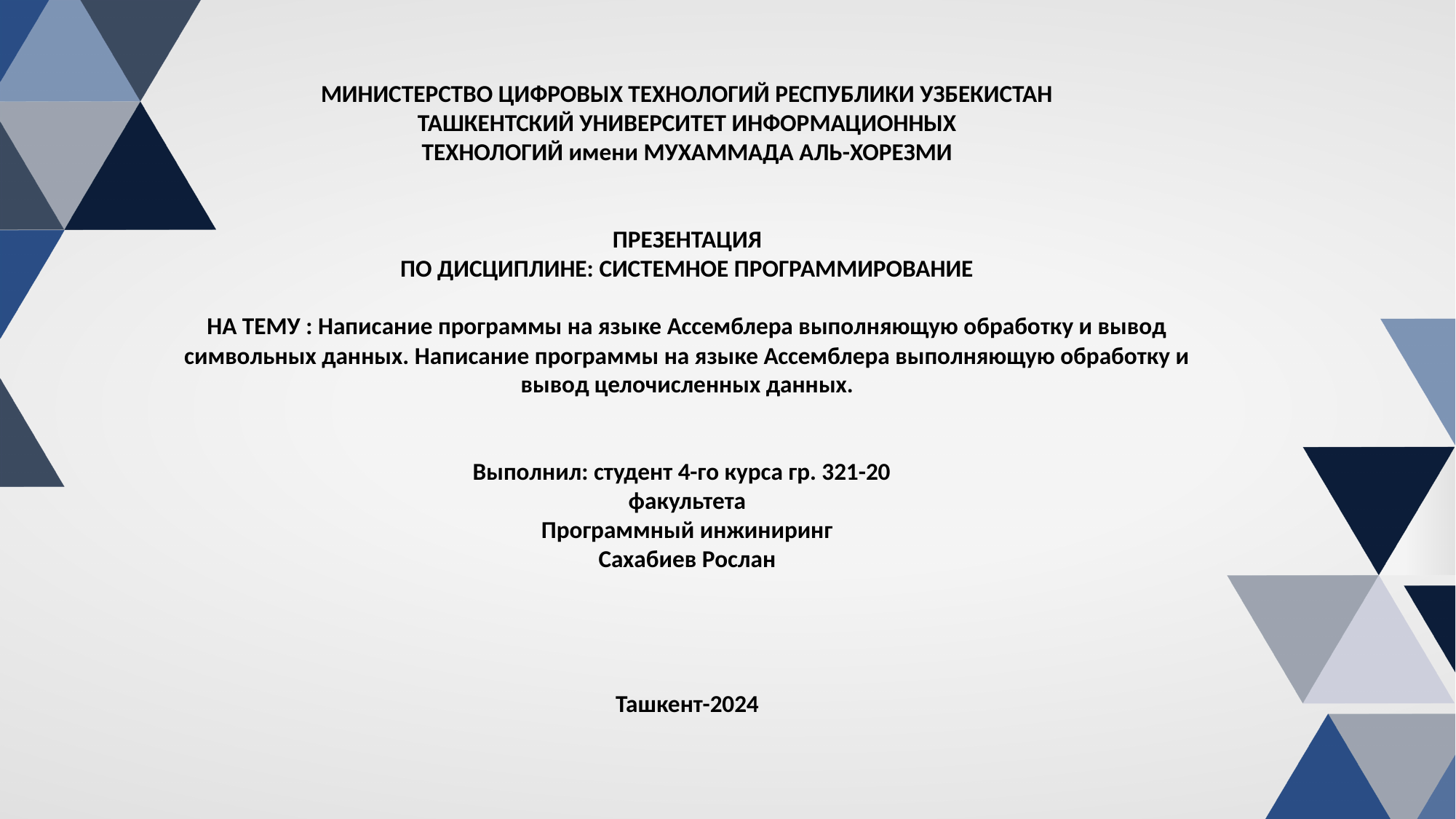

МИНИСТЕРСТВО ЦИФРОВЫХ ТЕХНОЛОГИЙ РЕСПУБЛИКИ УЗБЕКИСТАН
ТАШКЕНТСКИЙ УНИВЕРСИТЕТ ИНФОРМАЦИОННЫХ
ТЕХНОЛОГИЙ имени МУХАММАДА АЛЬ-ХОРЕЗМИ

ПРЕЗЕНТАЦИЯ
ПО ДИСЦИПЛИНЕ: СИСТЕМНОЕ ПРОГРАММИРОВАНИЕ

НА ТЕМУ : Написание программы на языке Ассемблера выполняющую обработку и вывод символьных данных. Написание программы на языке Ассемблера выполняющую обработку и вывод целочисленных данных.

Выполнил: студент 4-го курса гр. 321-20
факультета
Программный инжиниринг
Сахабиев Рослан

Ташкент-2024